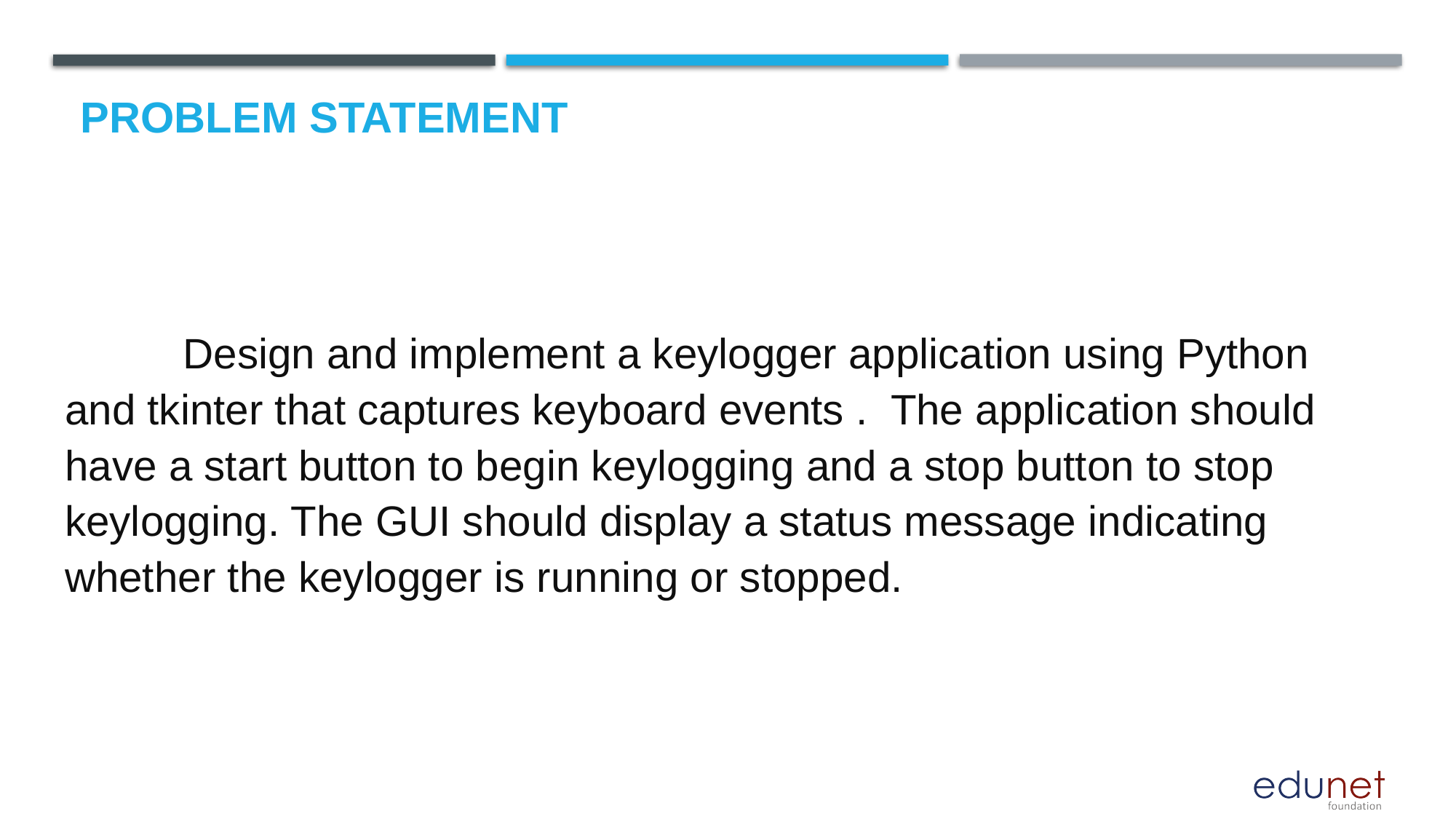

# Problem Statement

          Design and implement a keylogger application using Python and tkinter that captures keyboard events .  The application should have a start button to begin keylogging and a stop button to stop keylogging. The GUI should display a status message indicating whether the keylogger is running or stopped.